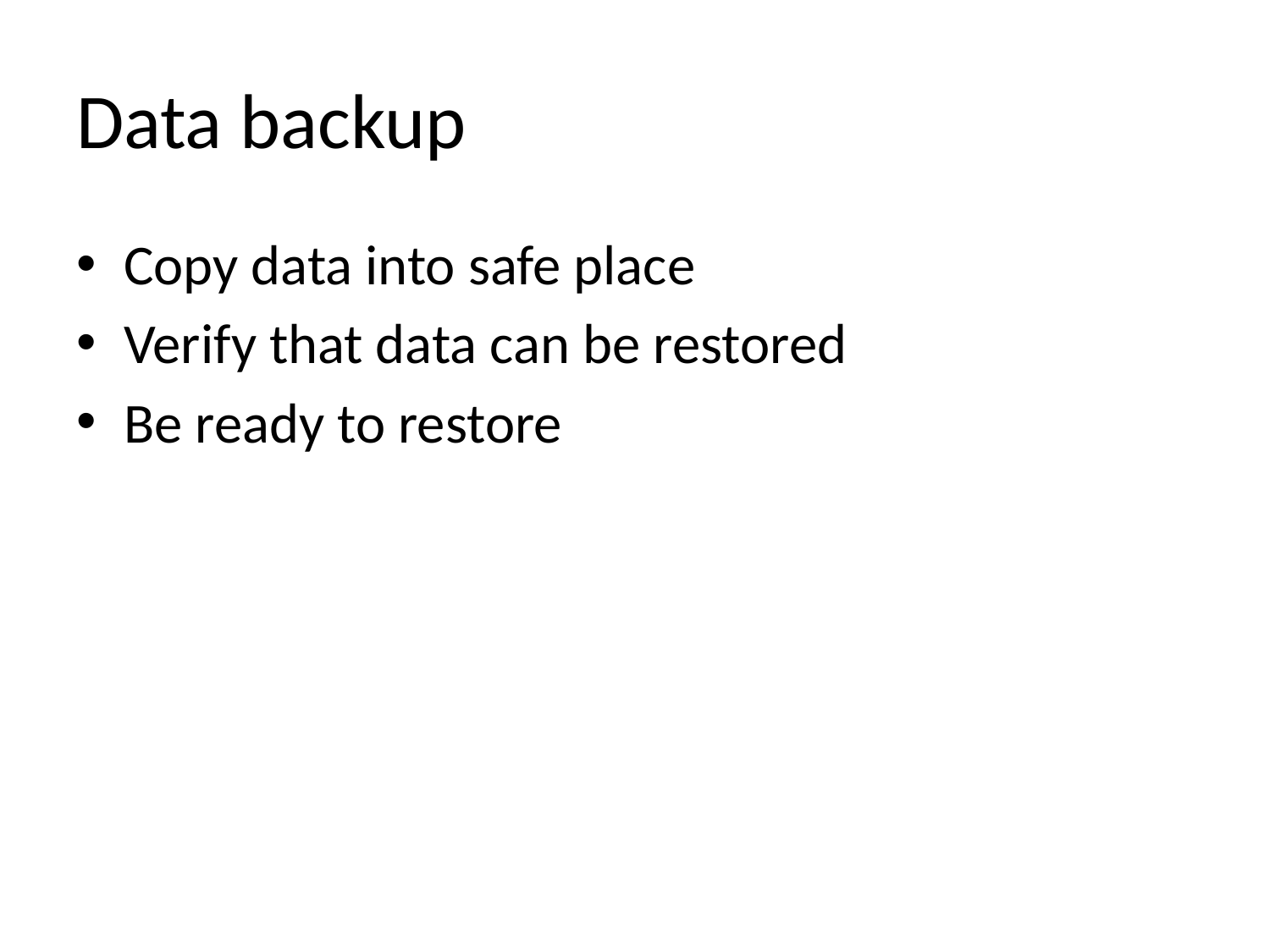

# Data backup
Copy data into safe place
Verify that data can be restored
Be ready to restore